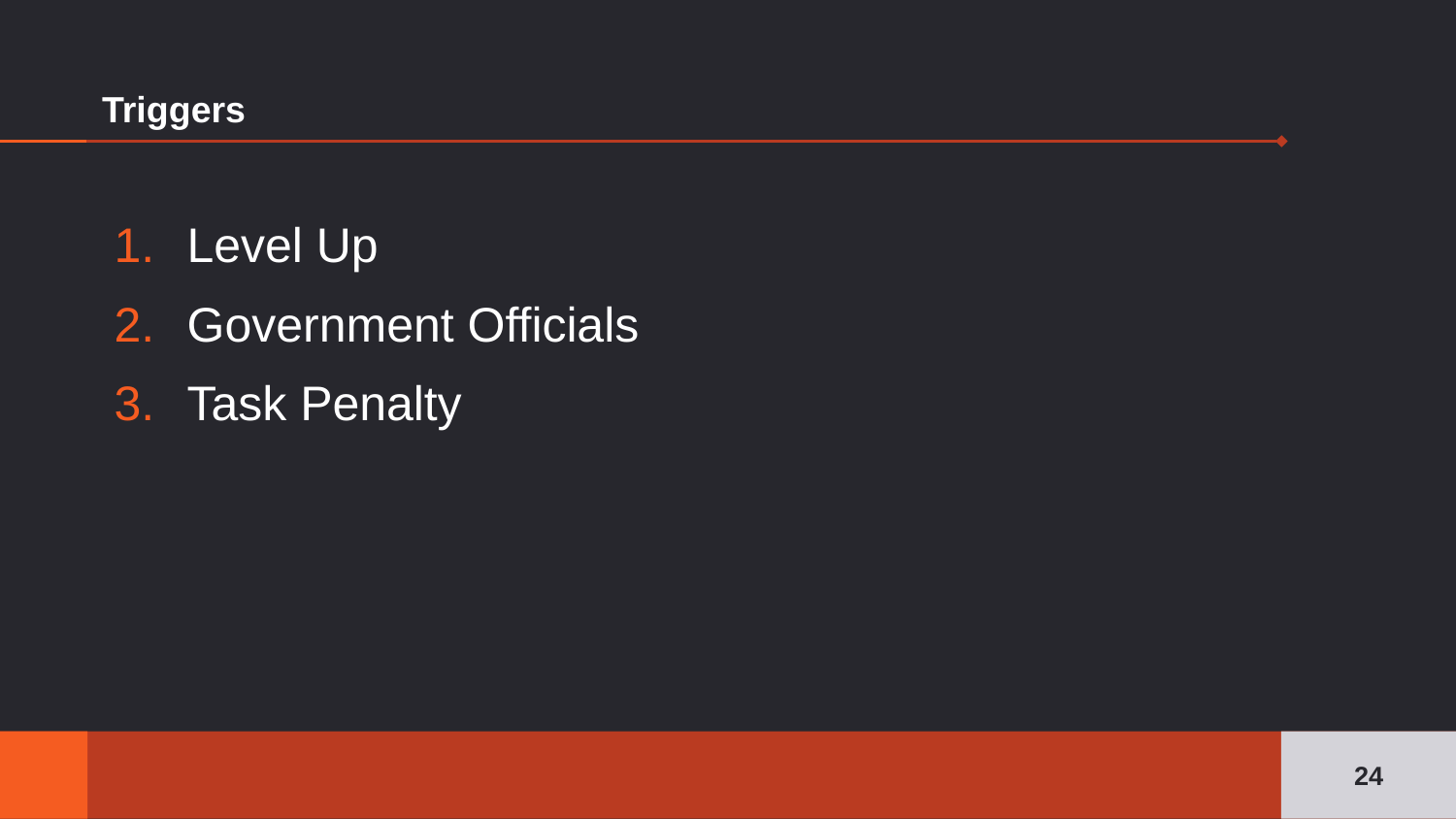

# Triggers
Level Up
Government Officials
Task Penalty
24